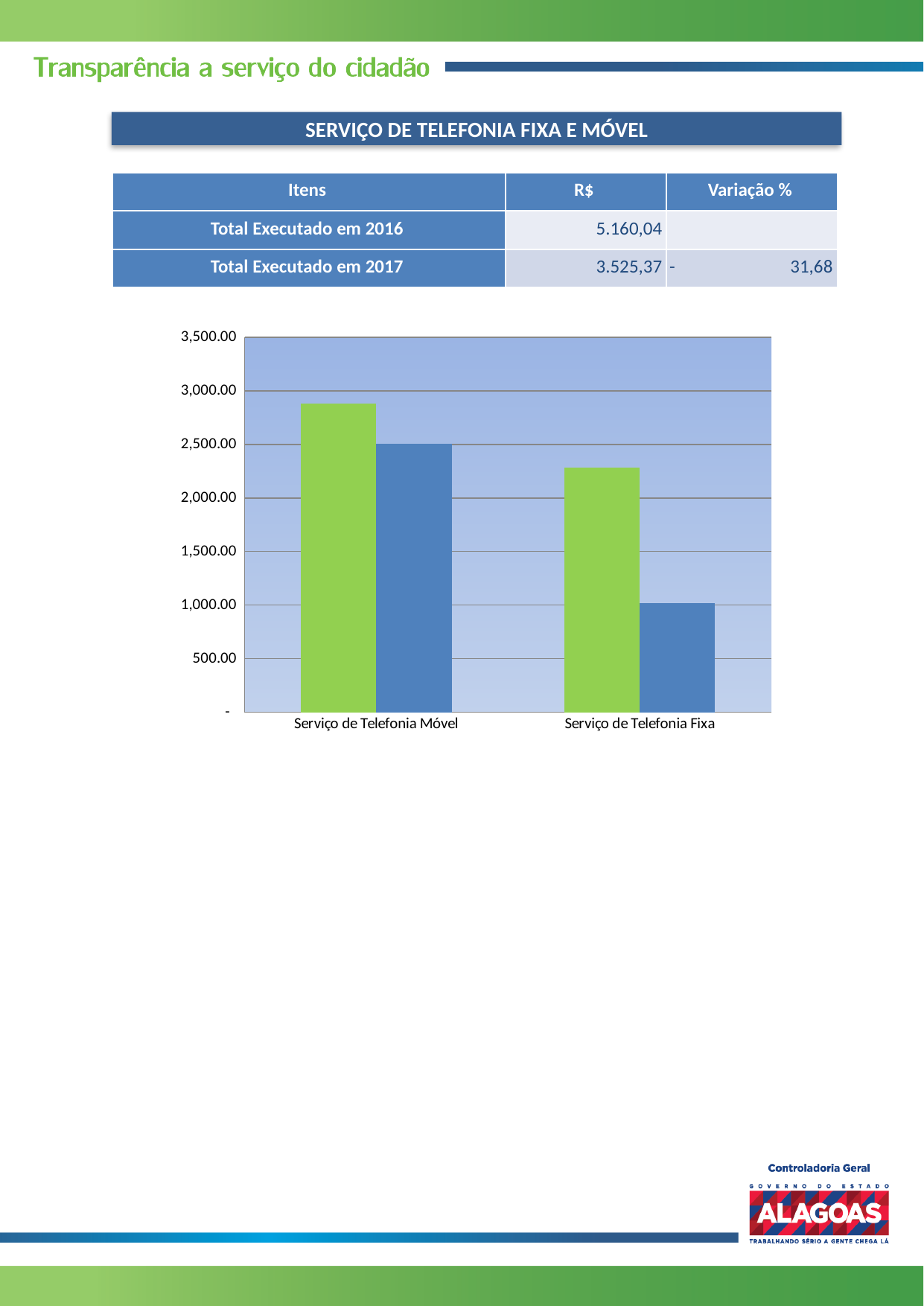

SERVIÇO DE TELEFONIA FIXA E MÓVEL

| Itens | R$ | Variação % |
| --- | --- | --- |
| Total Executado em 2016 | 5.160,04 |  |
| Total Executado em 2017 | 3.525,37 | - 31,68 |

### Chart

| Category |  |  |
|---|---|---|
| Serviço de Telefonia Móvel | 2879.09 | 2503.64 |
| Serviço de Telefonia Fixa | 2280.95 | 1021.73 |